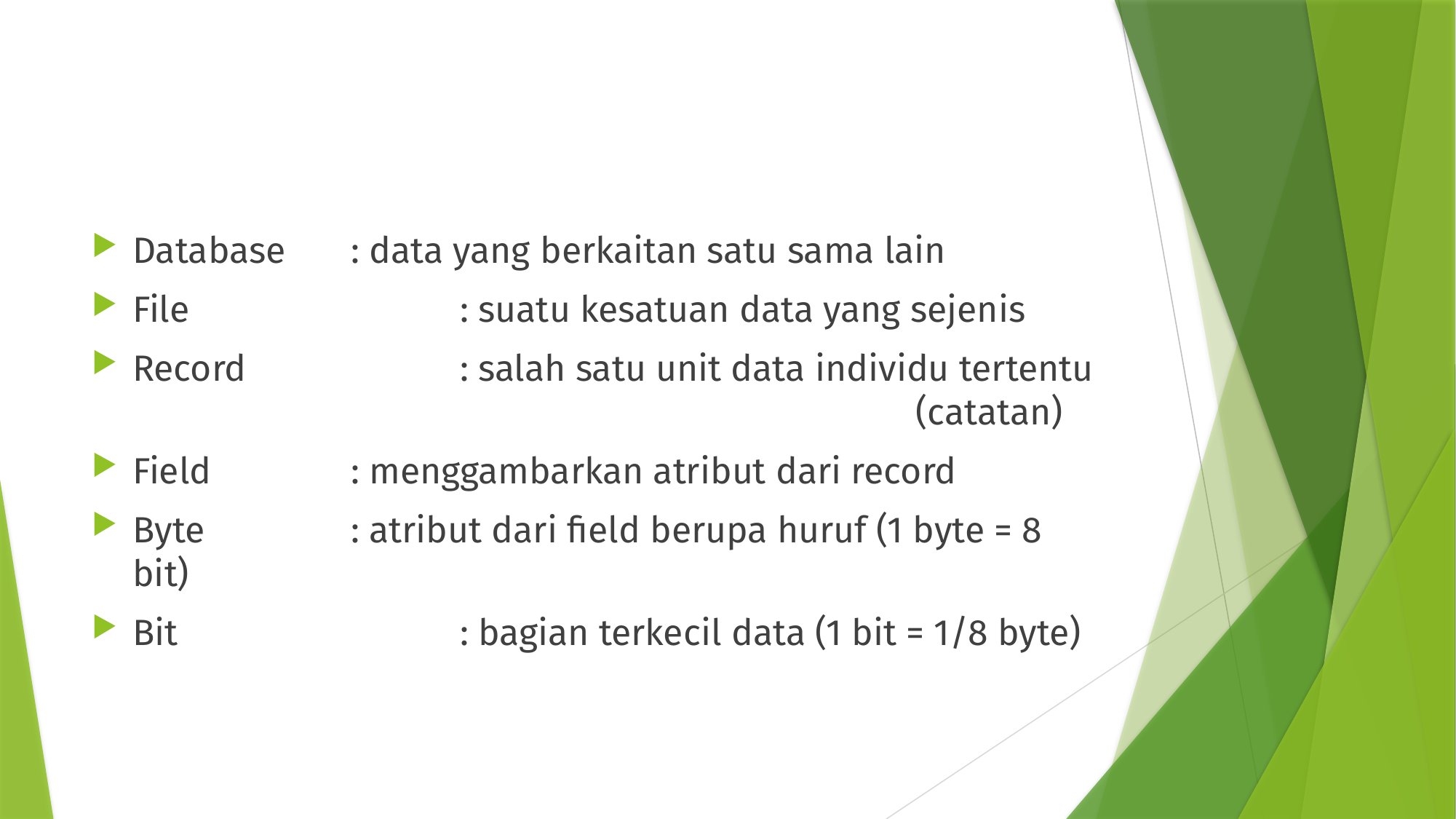

Database	: data yang berkaitan satu sama lain
File			: suatu kesatuan data yang sejenis
Record		: salah satu unit data individu tertentu 							  (catatan)
Field		: menggambarkan atribut dari record
Byte		: atribut dari field berupa huruf (1 byte = 8 bit)
Bit			: bagian terkecil data (1 bit = 1/8 byte)